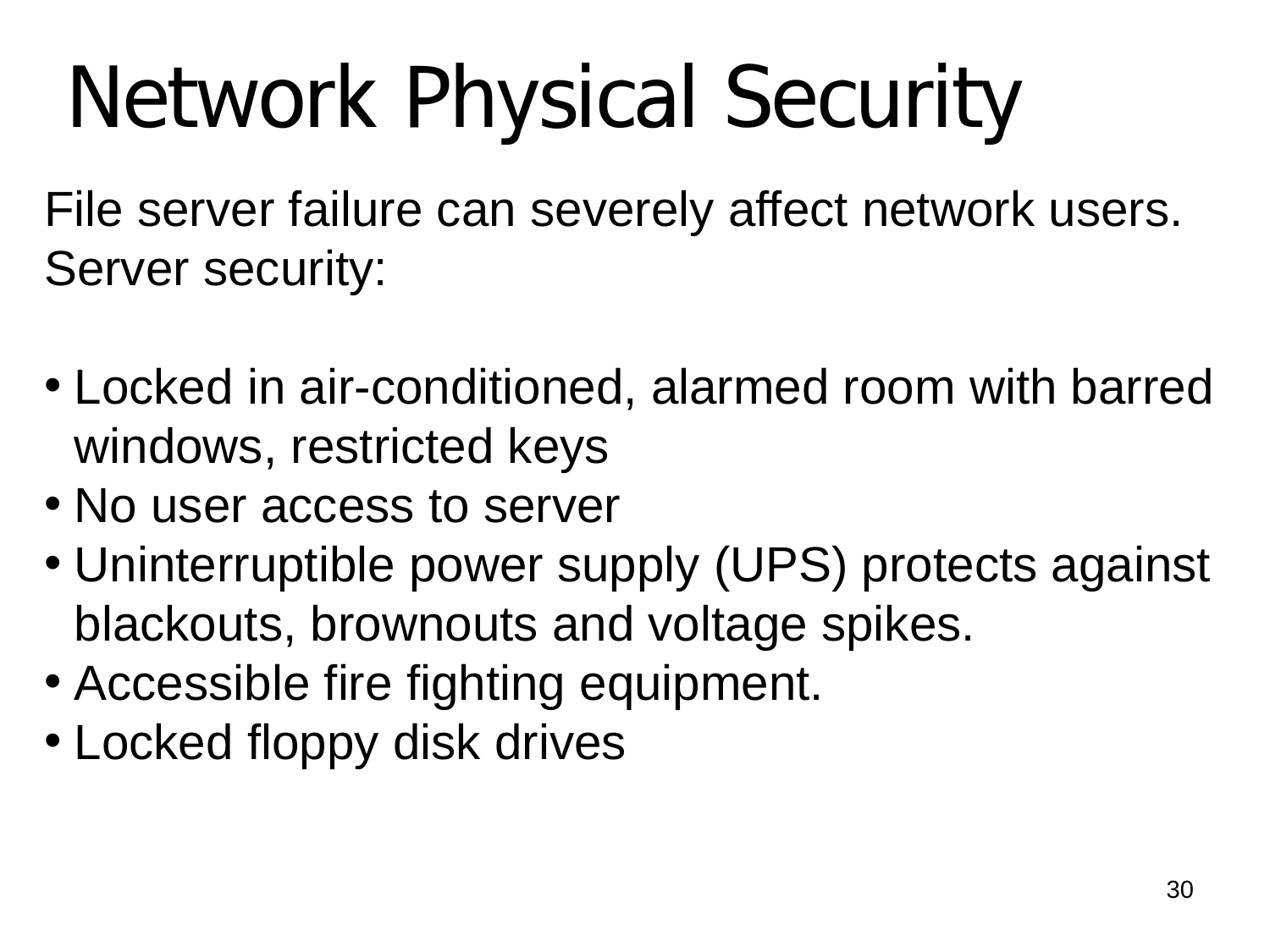

Network Physical Security
File server failure can severely affect network users.
Server security:

Locked in air-conditioned, alarmed room with barred windows, restricted keys
No user access to server
Uninterruptible power supply (UPS) protects against blackouts, brownouts and voltage spikes.
Accessible fire fighting equipment.
Locked floppy disk drives

30